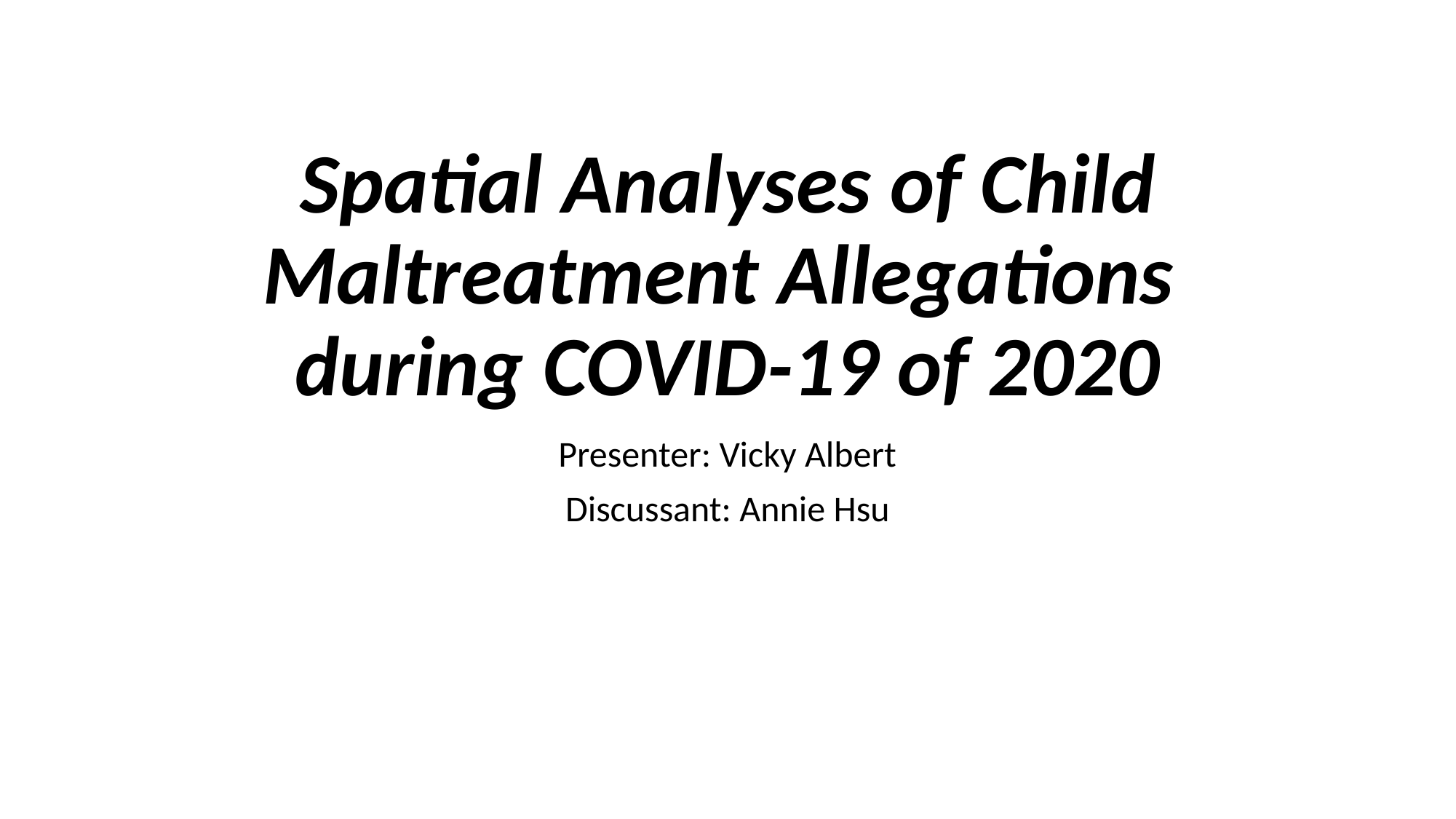

# Spatial Analyses of Child Maltreatment Allegations during COVID-19 of 2020
Presenter: Vicky Albert
Discussant: Annie Hsu